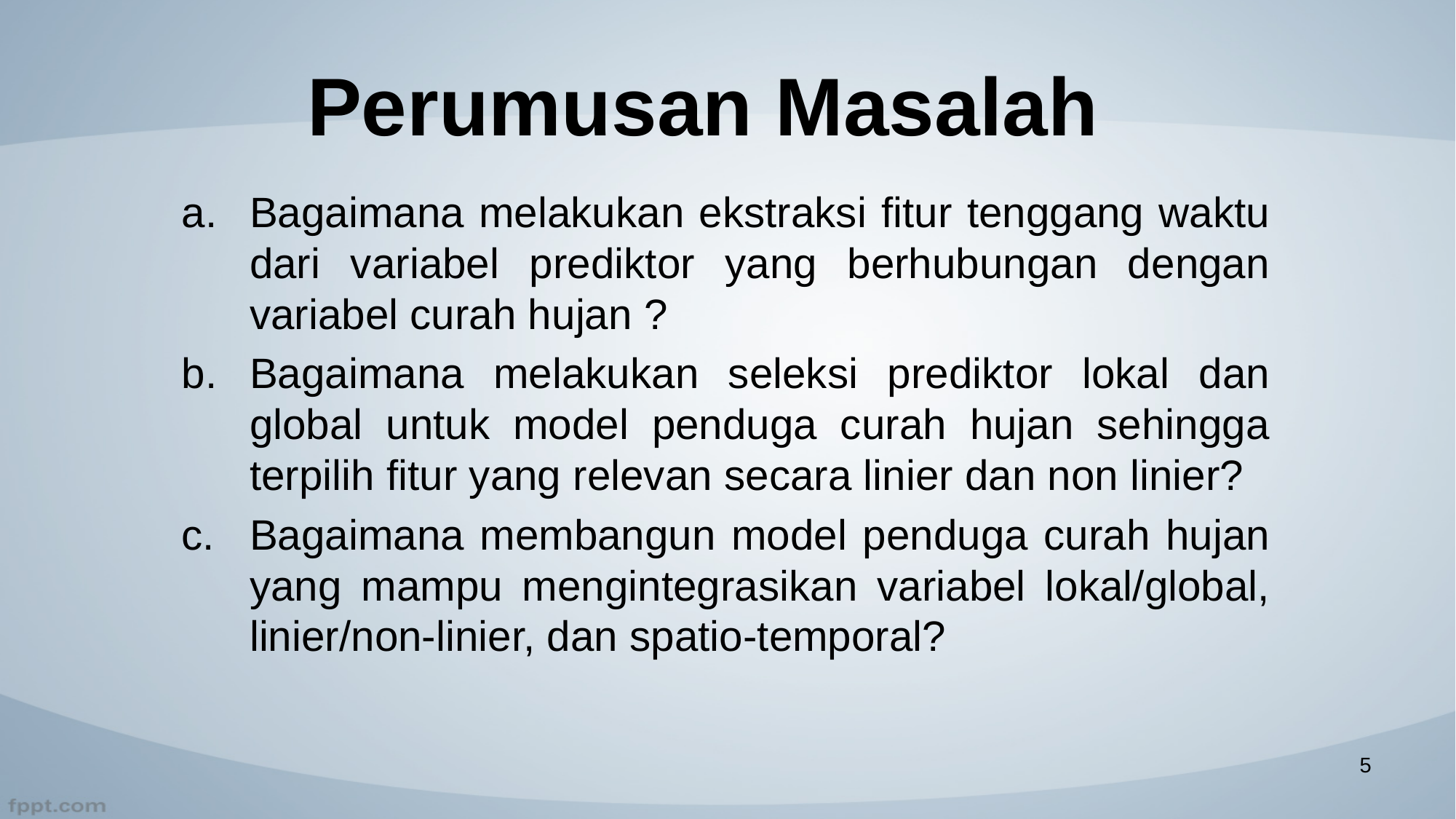

# Perumusan Masalah
Bagaimana melakukan ekstraksi fitur tenggang waktu dari variabel prediktor yang berhubungan dengan variabel curah hujan ?
Bagaimana melakukan seleksi prediktor lokal dan global untuk model penduga curah hujan sehingga terpilih fitur yang relevan secara linier dan non linier?
Bagaimana membangun model penduga curah hujan yang mampu mengintegrasikan variabel lokal/global, linier/non-linier, dan spatio-temporal?

5